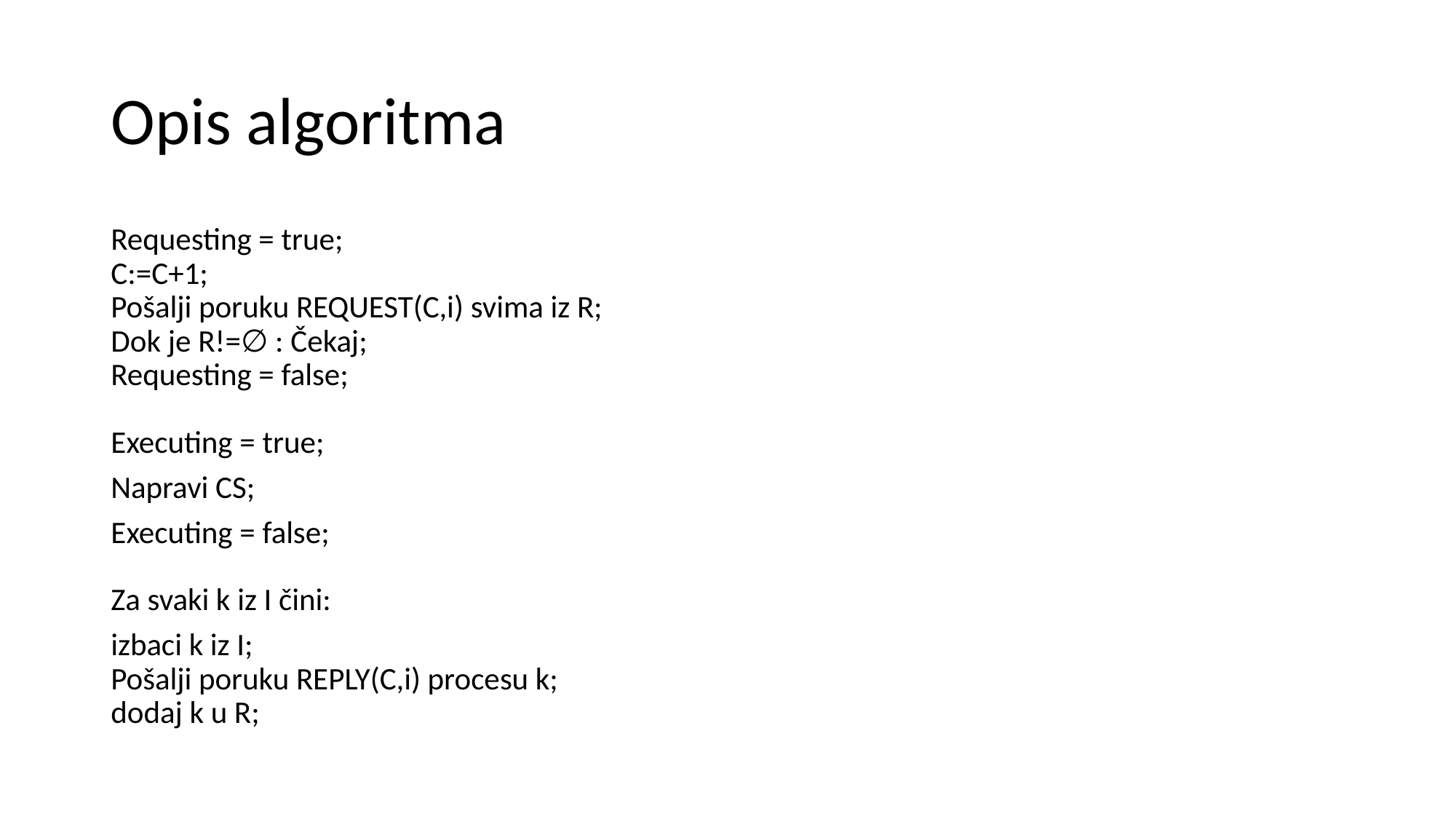

# Opis algoritma
Requesting = true;
C:=C+1;
Pošalji poruku REQUEST(C,i) svima iz R;
Dok je R!=∅ : Čekaj;
Requesting = false;
Executing = true;
Napravi CS;
Executing = false;
Za svaki k iz I čini:
izbaci k iz I;
Pošalji poruku REPLY(C,i) procesu k;
dodaj k u R;